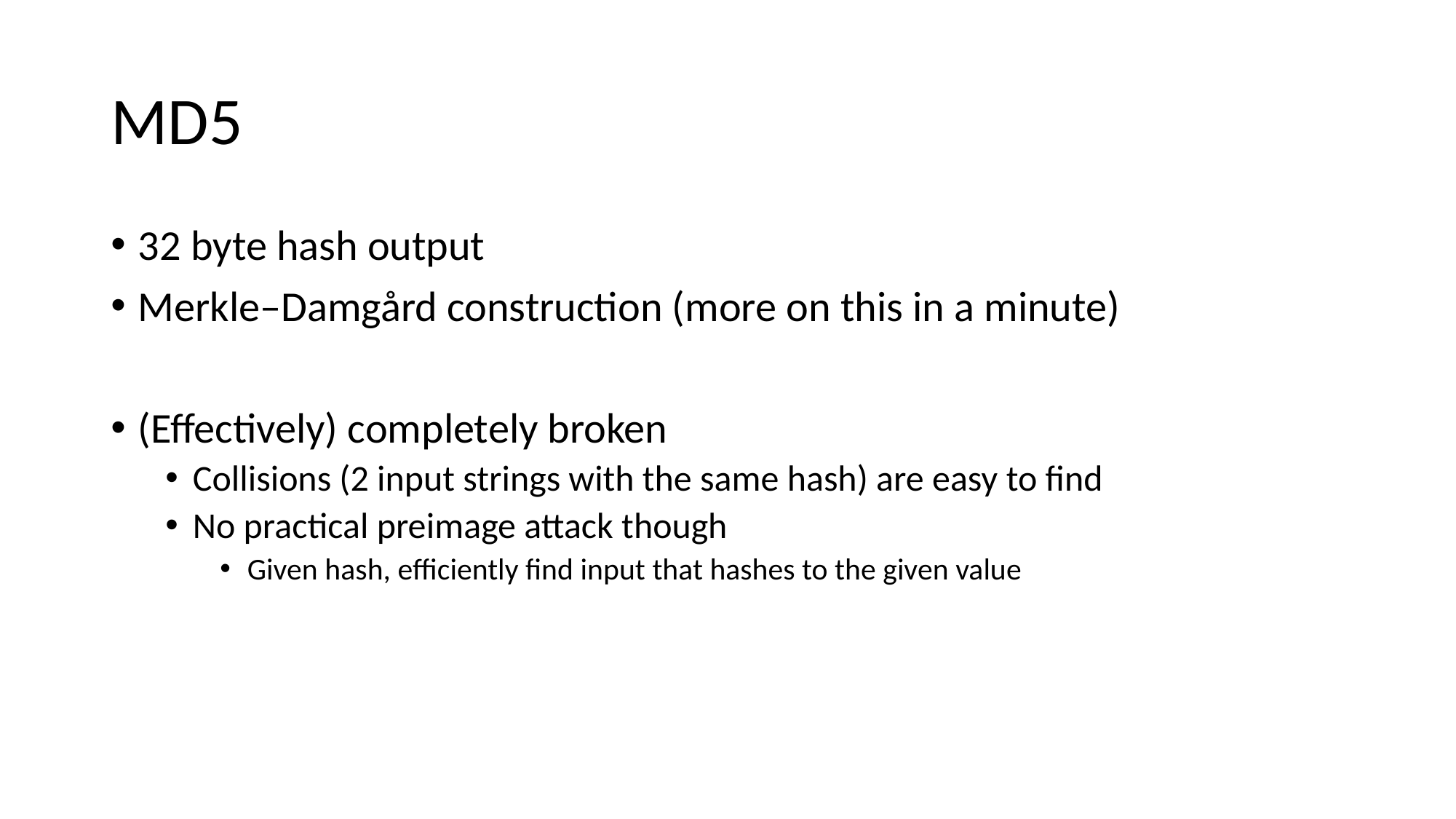

# MD5
32 byte hash output
Merkle–Damgård construction (more on this in a minute)

(Effectively) completely broken
Collisions (2 input strings with the same hash) are easy to find
No practical preimage attack though
Given hash, efficiently find input that hashes to the given value